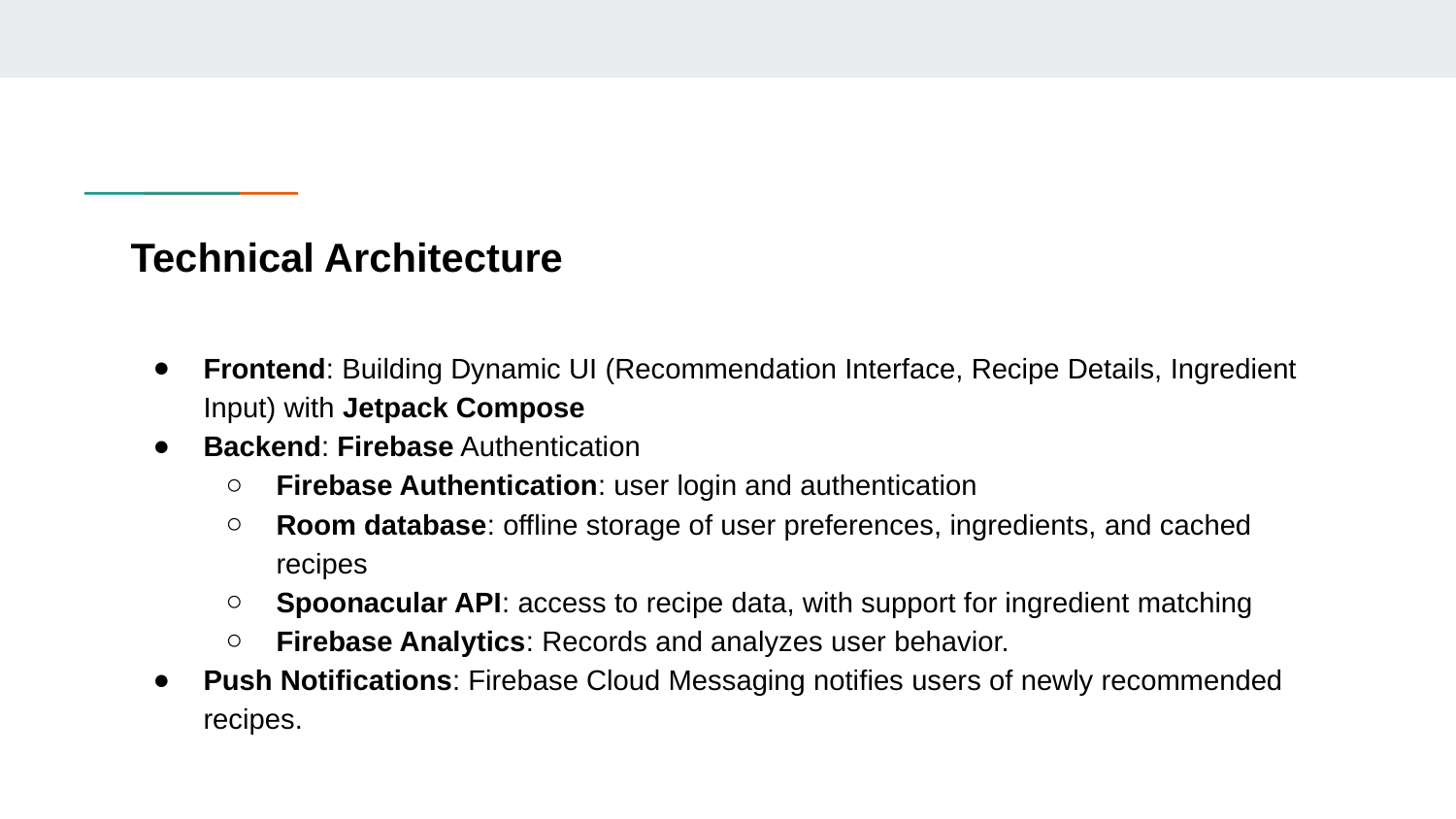

# Technical Architecture
Frontend: Building Dynamic UI (Recommendation Interface, Recipe Details, Ingredient Input) with Jetpack Compose
Backend: Firebase Authentication
Firebase Authentication: user login and authentication
Room database: offline storage of user preferences, ingredients, and cached recipes
Spoonacular API: access to recipe data, with support for ingredient matching
Firebase Analytics: Records and analyzes user behavior.
Push Notifications: Firebase Cloud Messaging notifies users of newly recommended recipes.